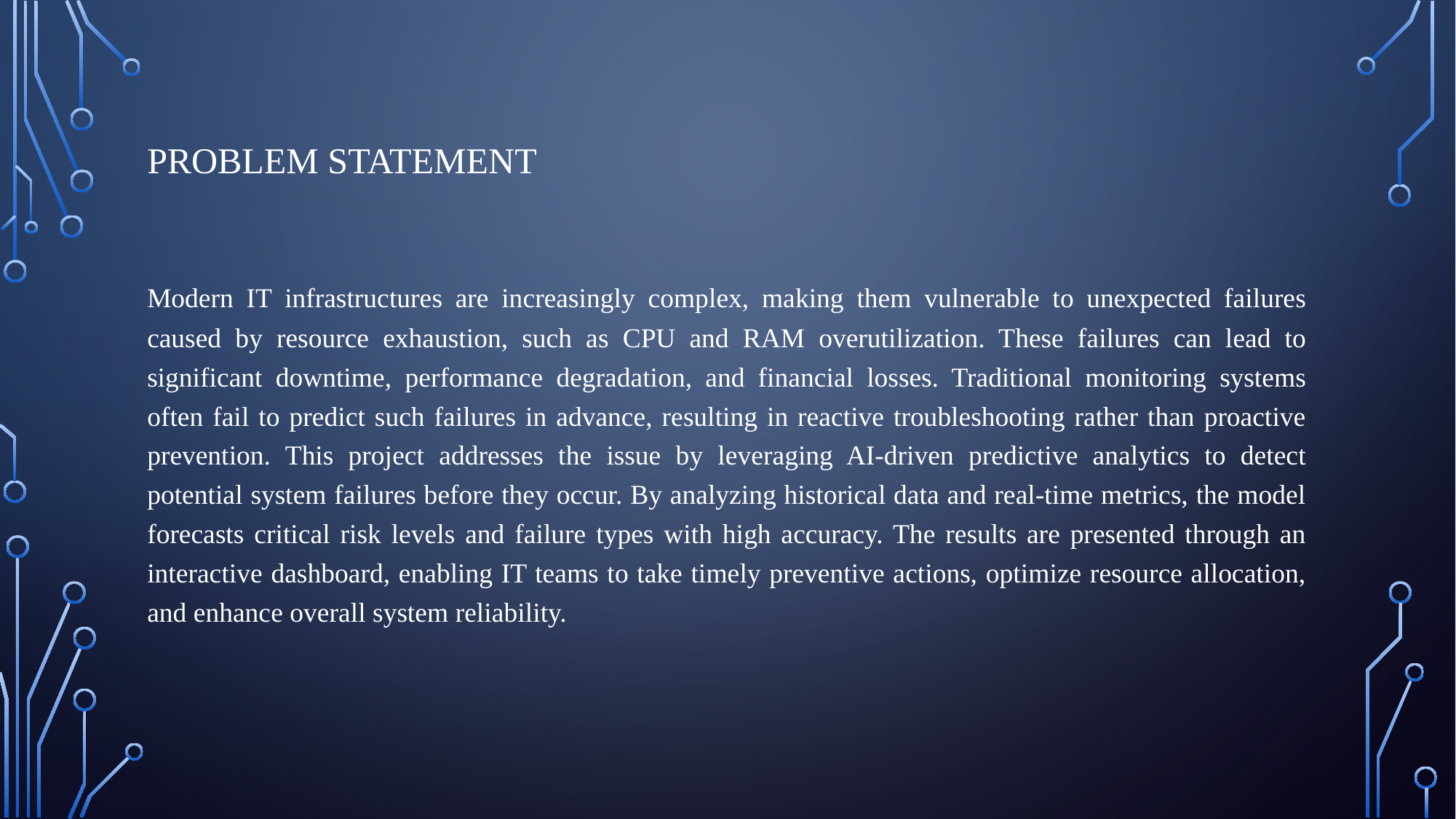

# Problem statement
Modern IT infrastructures are increasingly complex, making them vulnerable to unexpected failures caused by resource exhaustion, such as CPU and RAM overutilization. These failures can lead to significant downtime, performance degradation, and financial losses. Traditional monitoring systems often fail to predict such failures in advance, resulting in reactive troubleshooting rather than proactive prevention. This project addresses the issue by leveraging AI-driven predictive analytics to detect potential system failures before they occur. By analyzing historical data and real-time metrics, the model forecasts critical risk levels and failure types with high accuracy. The results are presented through an interactive dashboard, enabling IT teams to take timely preventive actions, optimize resource allocation, and enhance overall system reliability.